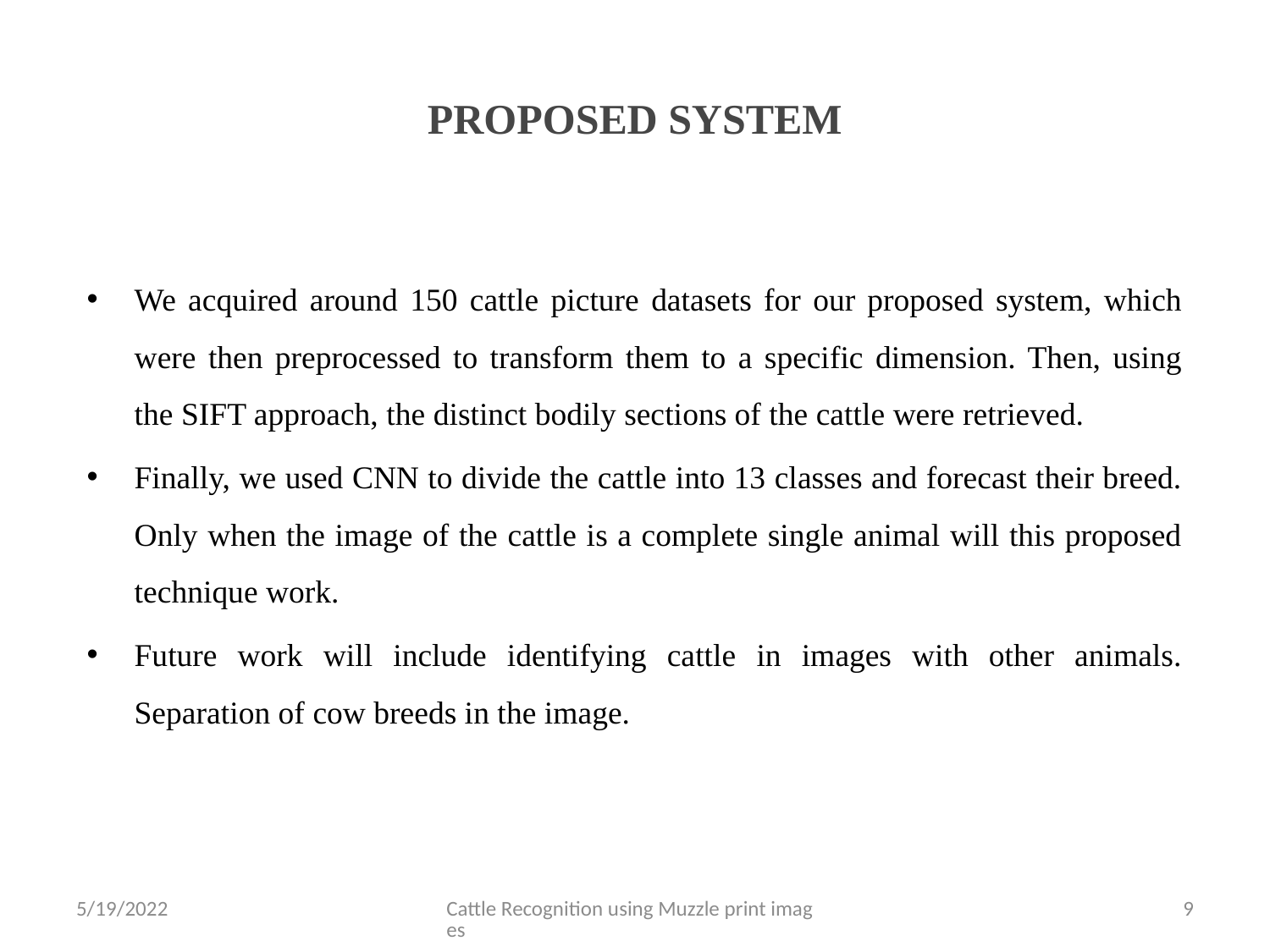

# PROPOSED SYSTEM
We acquired around 150 cattle picture datasets for our proposed system, which were then preprocessed to transform them to a specific dimension. Then, using the SIFT approach, the distinct bodily sections of the cattle were retrieved.
Finally, we used CNN to divide the cattle into 13 classes and forecast their breed. Only when the image of the cattle is a complete single animal will this proposed technique work.
Future work will include identifying cattle in images with other animals. Separation of cow breeds in the image.

5/19/2022
Cattle Recognition using Muzzle print images
9